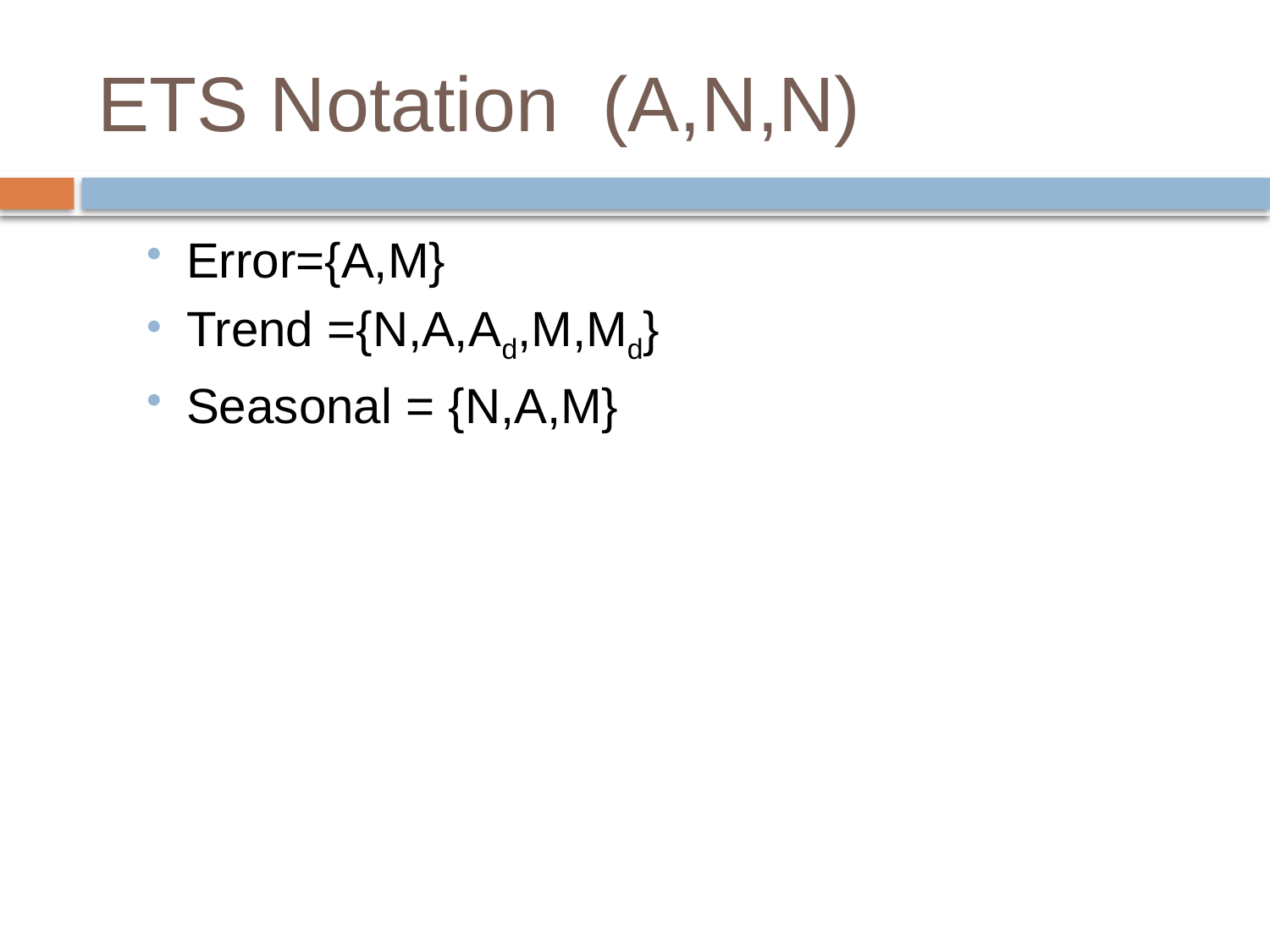

# ETS Notation  (A,N,N)
Error={A,M}
Trend ={N,A,Ad,M,Md}
Seasonal = {N,A,M}